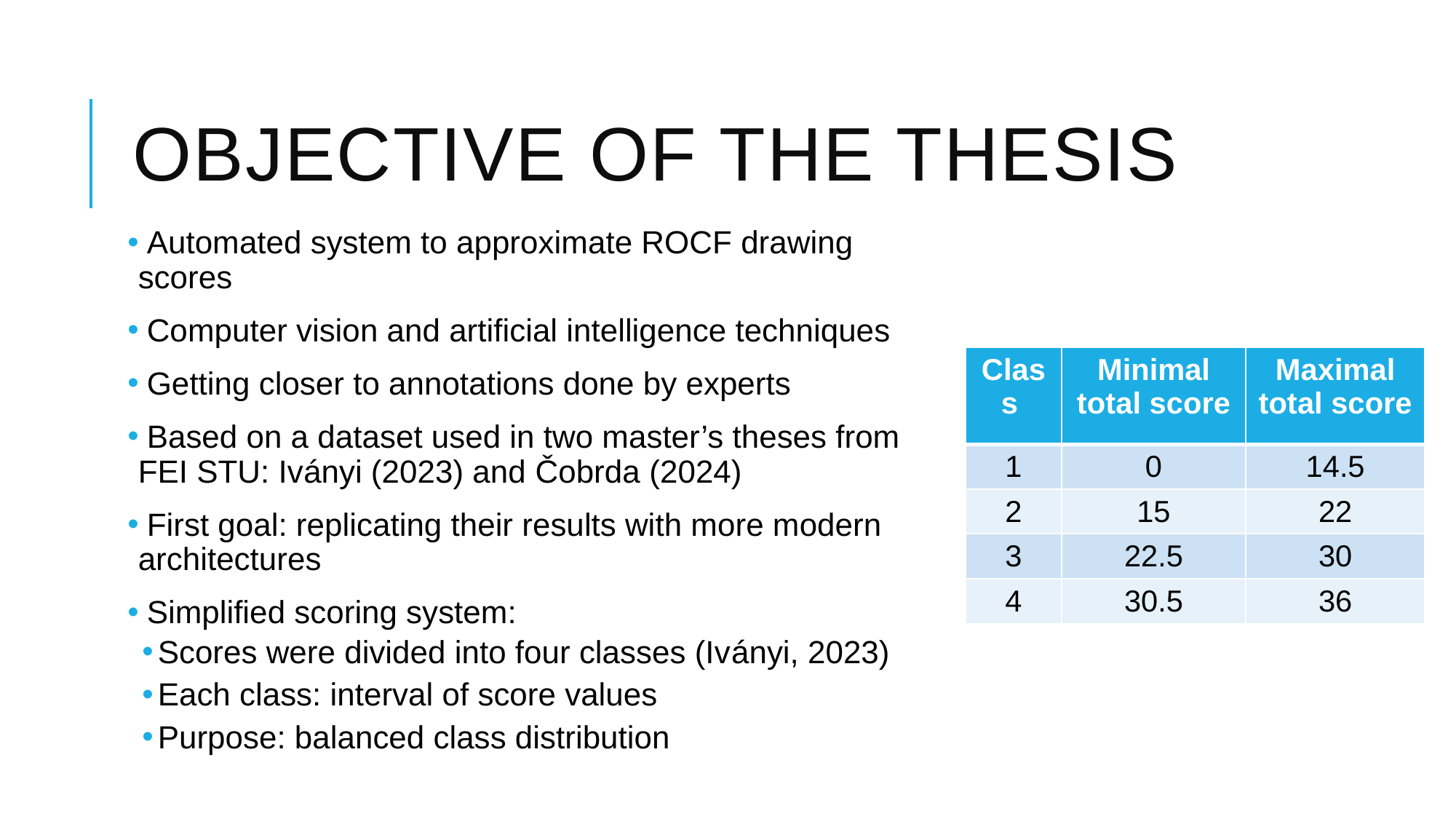

# Objective of the thesis
 Automated system to approximate ROCF drawing scores
 Computer vision and artificial intelligence techniques
 Getting closer to annotations done by experts
 Based on a dataset used in two master’s theses from FEI STU: Iványi (2023) and Čobrda (2024)
 First goal: replicating their results with more modern architectures
 Simplified scoring system:
Scores were divided into four classes (Iványi, 2023)
Each class: interval of score values
Purpose: balanced class distribution

| Class | Minimal total score | Maximal total score |
| --- | --- | --- |
| 1 | 0 | 14.5 |
| 2 | 15 | 22 |
| 3 | 22.5 | 30 |
| 4 | 30.5 | 36 |